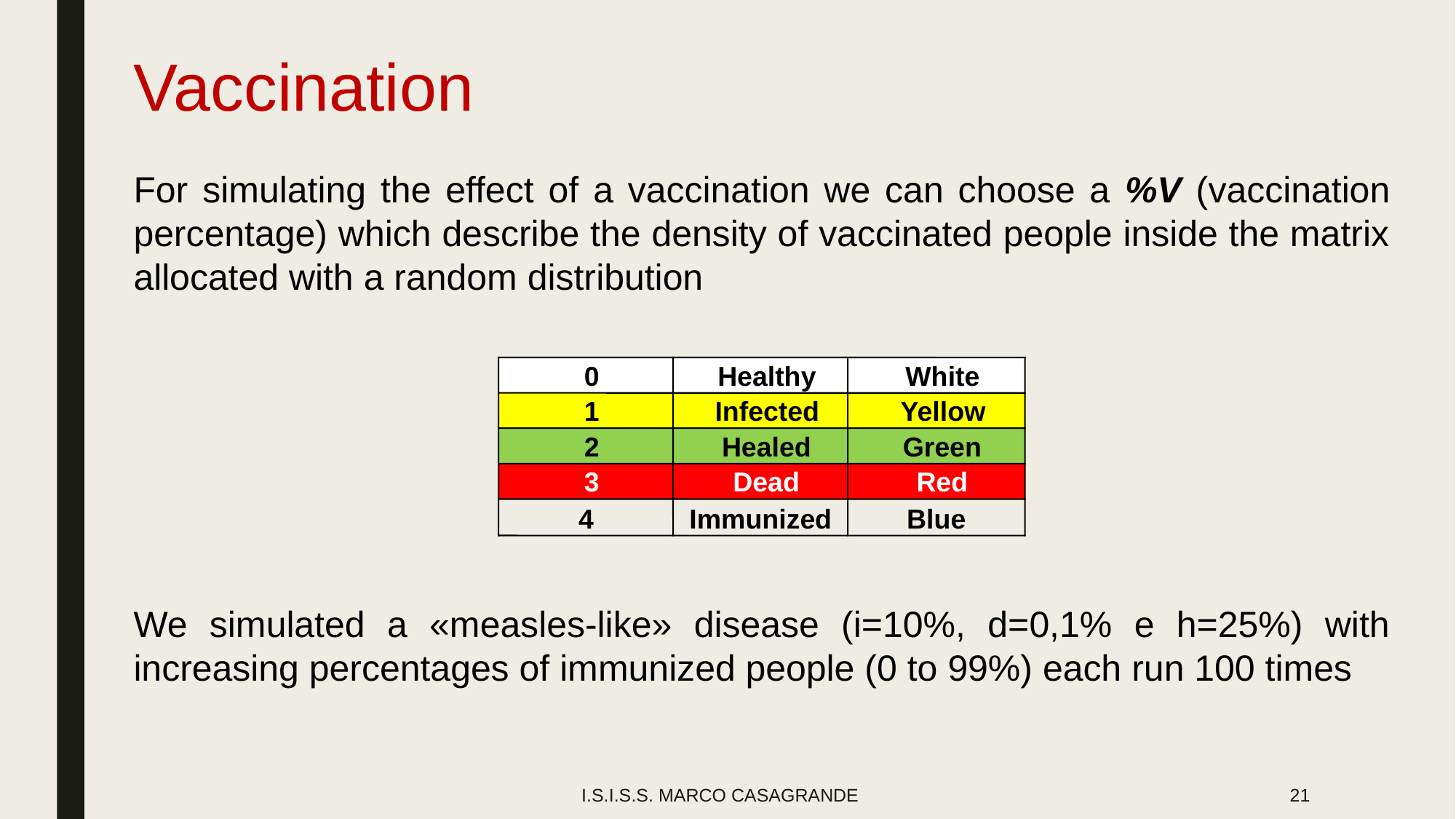

# Vaccination
For simulating the effect of a vaccination we can choose a %V (vaccination percentage) which describe the density of vaccinated people inside the matrix allocated with a random distribution

0
Healthy
White

1
Infected
Yellow

2
Healed
Green

3
Dead
Red

4
Immunized
Blue

We simulated a «measles-like» disease (i=10%, d=0,1% e h=25%) with increasing percentages of immunized people (0 to 99%) each run 100 times
I.S.I.S.S. MARCO CASAGRANDE
21